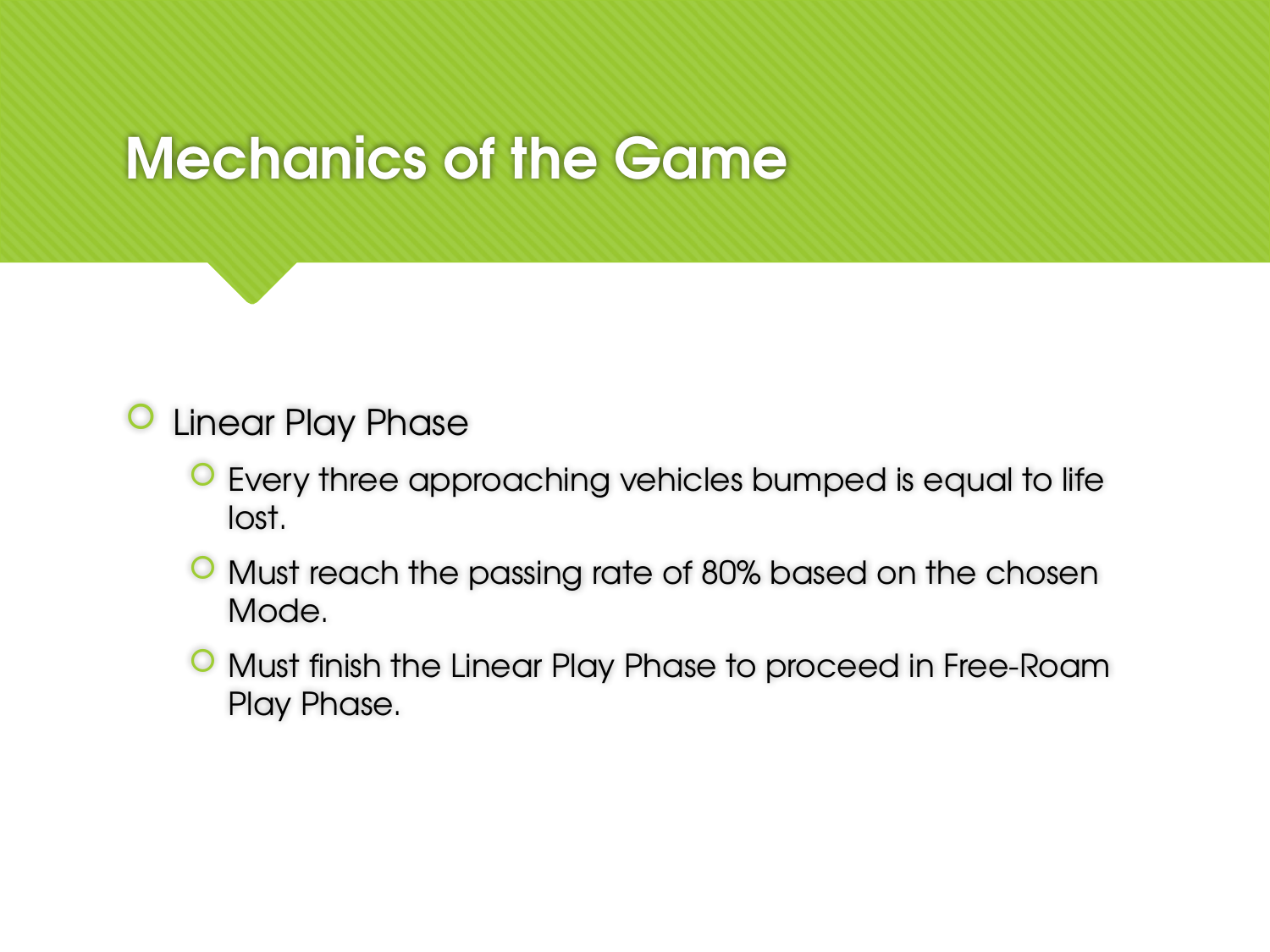

# Mechanics of the Game
Linear Play Phase
Every three approaching vehicles bumped is equal to life lost.
Must reach the passing rate of 80% based on the chosen Mode.
Must finish the Linear Play Phase to proceed in Free-Roam Play Phase.